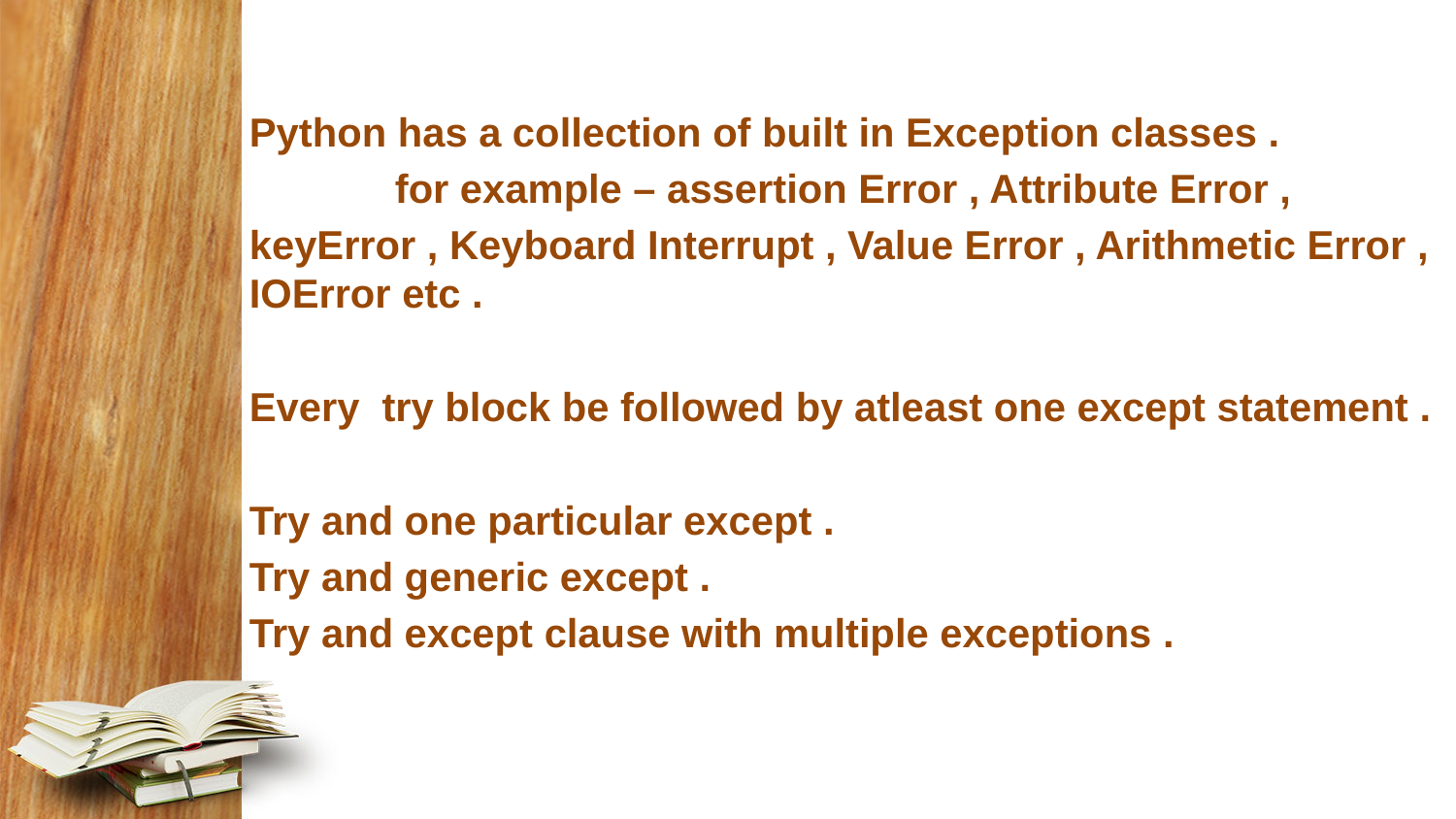

Python has a collection of built in Exception classes .
 	for example – assertion Error , Attribute Error ,
keyError , Keyboard Interrupt , Value Error , Arithmetic Error , IOError etc .

Every  try block be followed by atleast one except statement .

Try and one particular except .
Try and generic except .
Try and except clause with multiple exceptions .